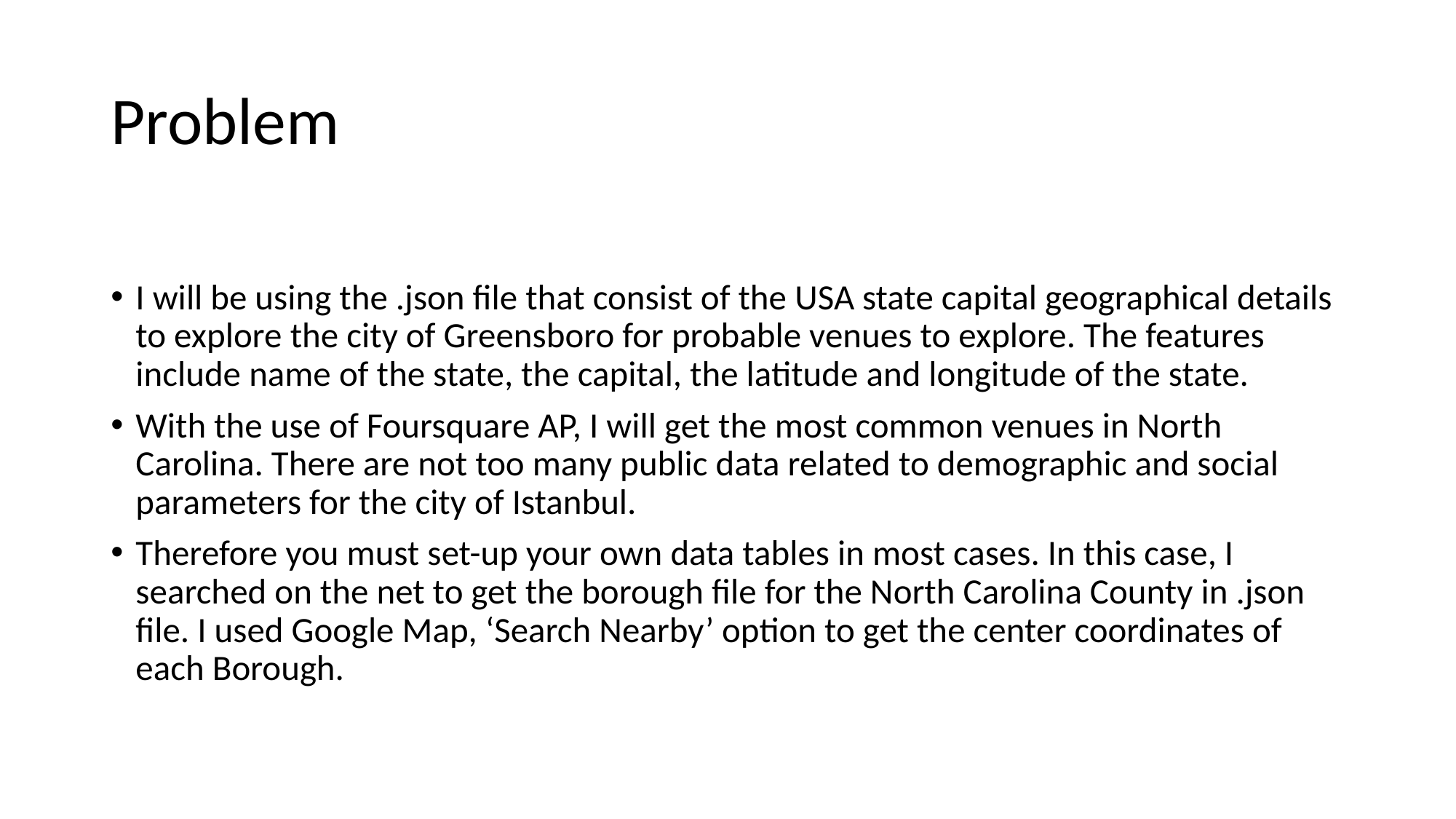

# Problem

I will be using the .json file that consist of the USA state capital geographical details to explore the city of Greensboro for probable venues to explore. The features include name of the state, the capital, the latitude and longitude of the state.
With the use of Foursquare AP, I will get the most common venues in North Carolina. There are not too many public data related to demographic and social parameters for the city of Istanbul.
Therefore you must set-up your own data tables in most cases. In this case, I searched on the net to get the borough file for the North Carolina County in .json file. I used Google Map, ‘Search Nearby’ option to get the center coordinates of each Borough.